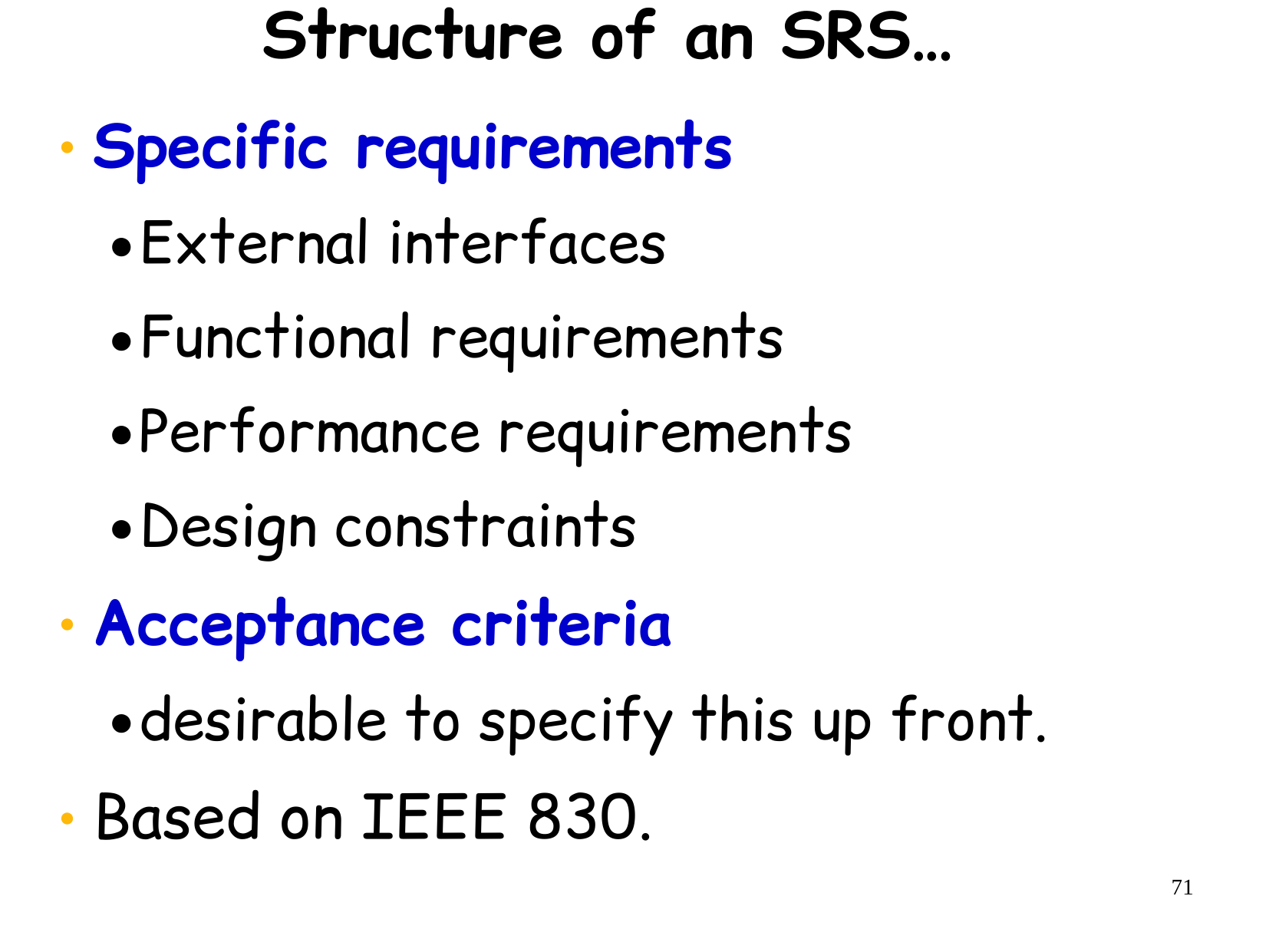

Structure of an SRS…
Specific requirements
External interfaces
Functional requirements
Performance requirements
Design constraints
Acceptance criteria
desirable to specify this up front.
Based on IEEE 830.